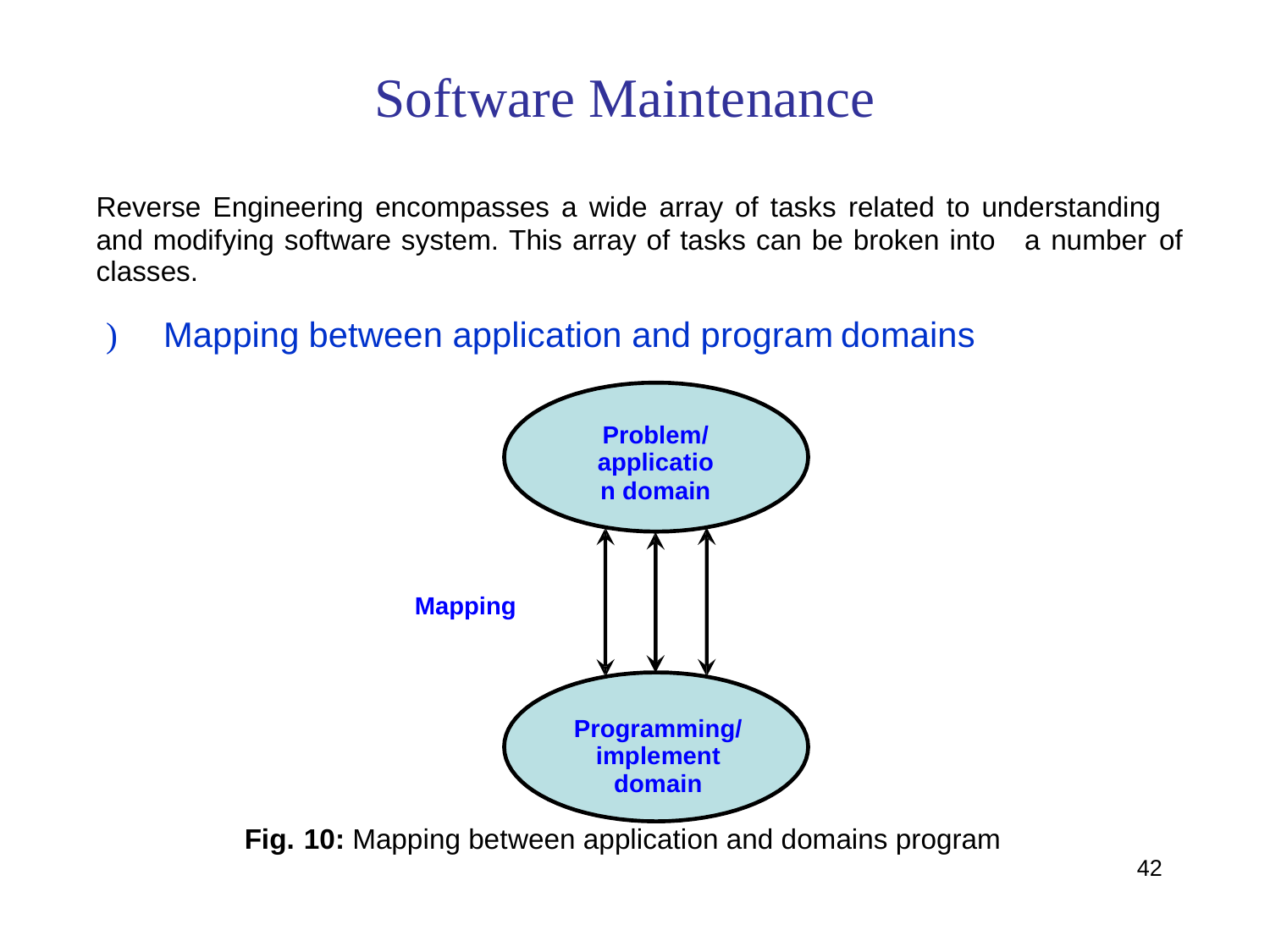

Software Maintenance
Reverse Engineering encompasses a wide array of tasks related to understanding
and modifying software system. This array of tasks can be broken into
classes.
a
number
of
)
Mapping
between application and program
domains

Problem/
application domain

Mapping

Programming/
implement domain
10: Mapping between application and domains program
Fig.
42